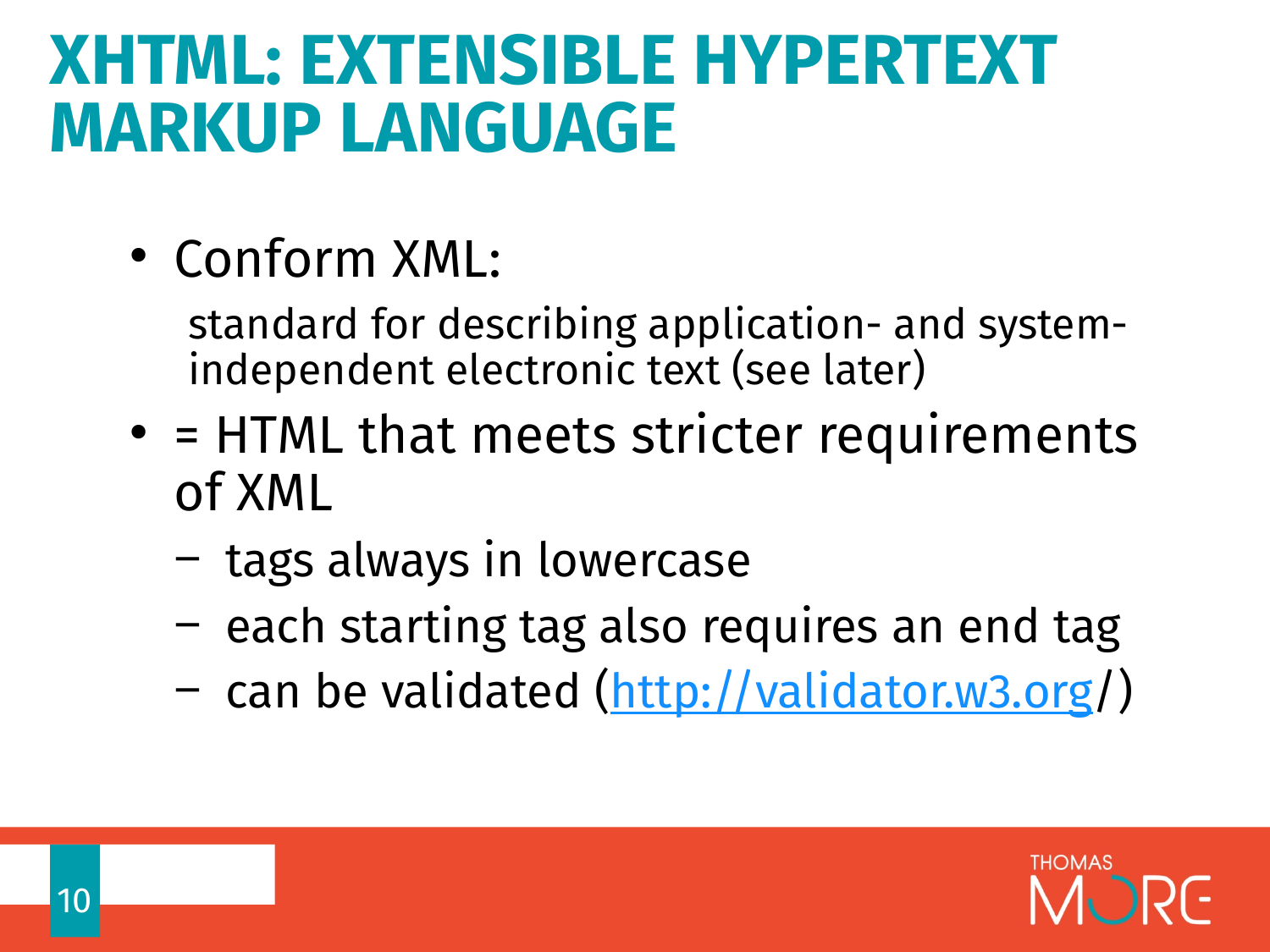

# XHTML: extensible Hypertext Markup Language
Conform XML:
standard for describing application- and system-independent electronic text (see later)
= HTML that meets stricter requirements of XML
tags always in lowercase
each starting tag also requires an end tag
can be validated (http://validator.w3.org/)

10